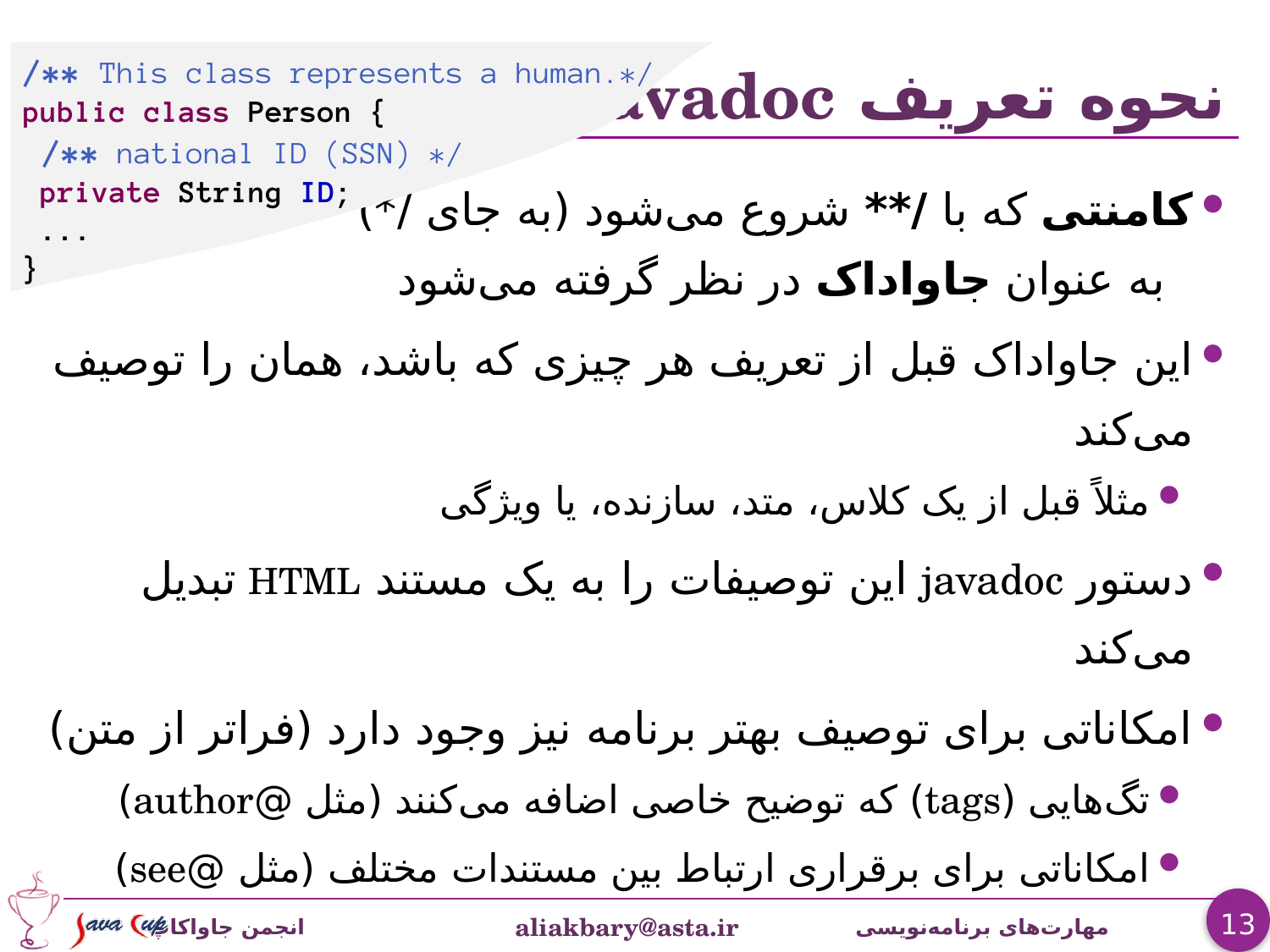

# نحوه تعریف javadoc
/** This class represents a human.*/
public class Person {
 /** national ID (SSN) */
 private String ID;
 ...
}
کامنتی که با /** شروع می‌شود (به جای /*)
  به عنوان جاواداک در نظر گرفته می‌شود
این جاواداک قبل از تعریف هر چیزی که باشد، همان را توصیف می‌کند
مثلاً قبل از یک کلاس، متد، سازنده، یا ويژگی
دستور javadoc این توصیفات را به یک مستند HTML تبدیل می‌کند
امکاناتی برای توصیف بهتر برنامه نیز وجود دارد (فراتر از متن)
تگ‌هایی (tags) که توضیح خاصی اضافه می‌کنند (مثل @author)
امکاناتی برای برقراری ارتباط بین مستندات مختلف (مثل @see)